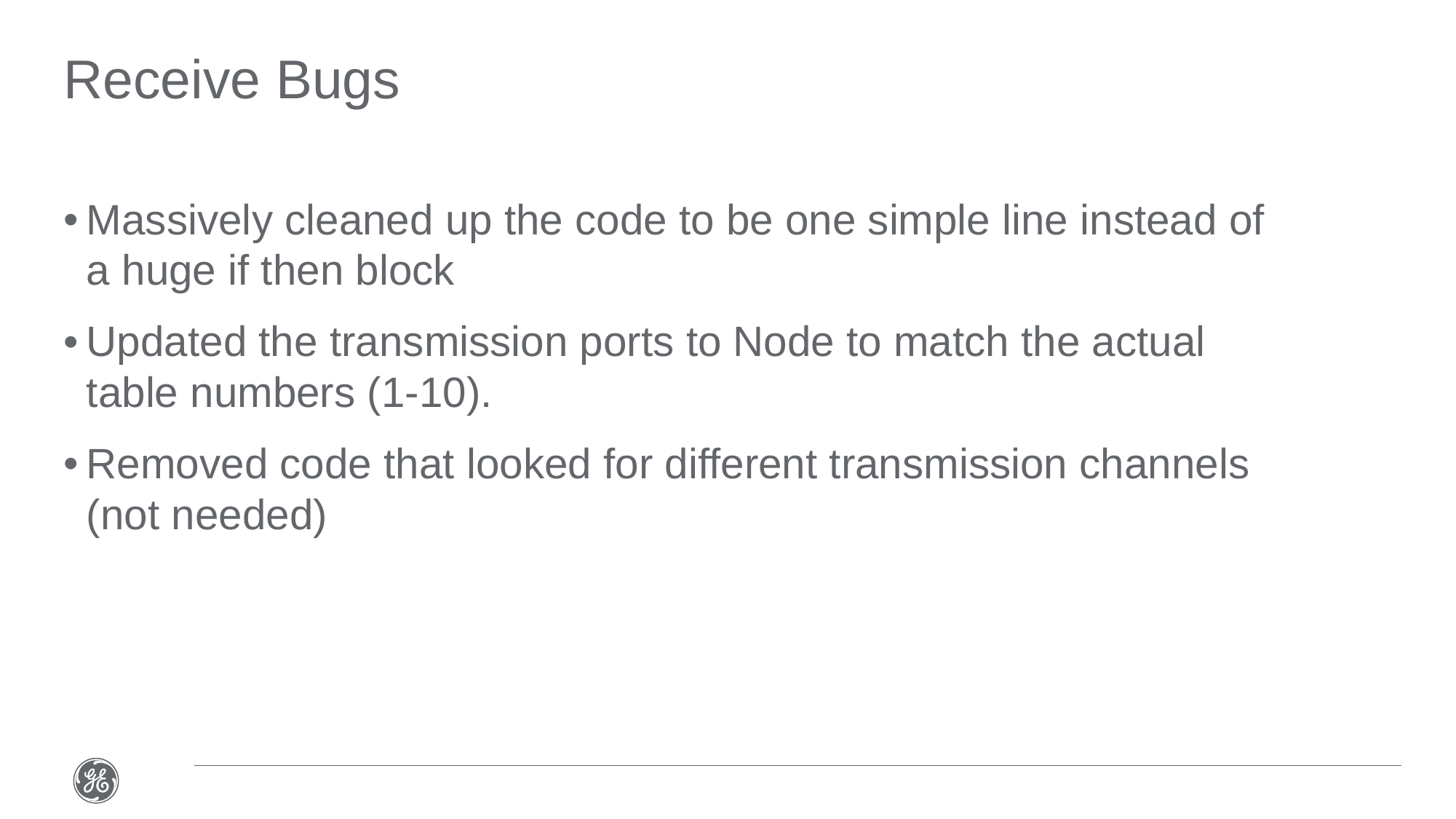

# Receive Bugs
Massively cleaned up the code to be one simple line instead of a huge if then block
Updated the transmission ports to Node to match the actual table numbers (1-10).
Removed code that looked for different transmission channels (not needed)